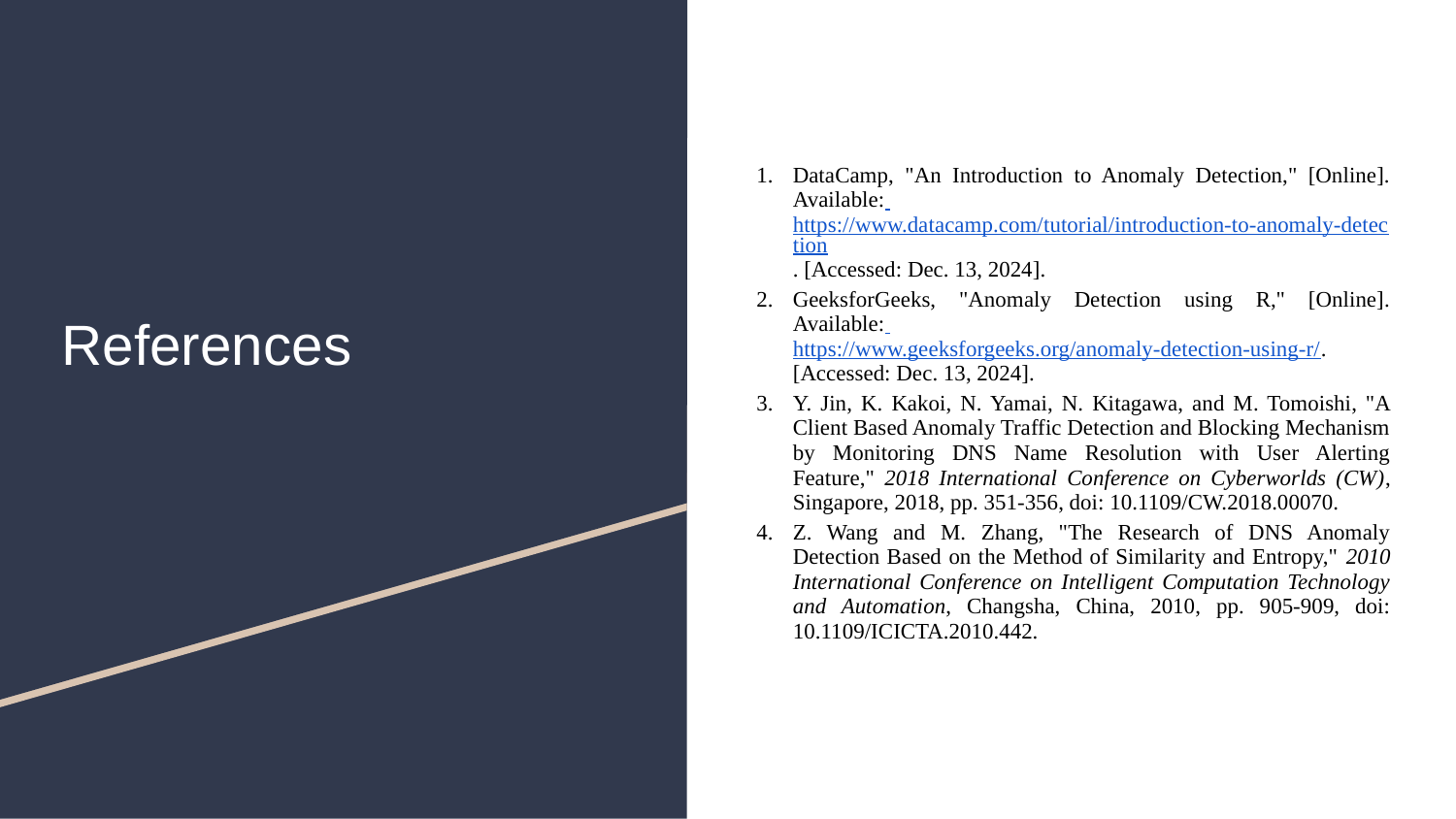

DataCamp, "An Introduction to Anomaly Detection," [Online]. Available: https://www.datacamp.com/tutorial/introduction-to-anomaly-detection. [Accessed: Dec. 13, 2024].
GeeksforGeeks, "Anomaly Detection using R," [Online]. Available: https://www.geeksforgeeks.org/anomaly-detection-using-r/. [Accessed: Dec. 13, 2024].
Y. Jin, K. Kakoi, N. Yamai, N. Kitagawa, and M. Tomoishi, "A Client Based Anomaly Traffic Detection and Blocking Mechanism by Monitoring DNS Name Resolution with User Alerting Feature," 2018 International Conference on Cyberworlds (CW), Singapore, 2018, pp. 351-356, doi: 10.1109/CW.2018.00070.
Z. Wang and M. Zhang, "The Research of DNS Anomaly Detection Based on the Method of Similarity and Entropy," 2010 International Conference on Intelligent Computation Technology and Automation, Changsha, China, 2010, pp. 905-909, doi: 10.1109/ICICTA.2010.442.
# References